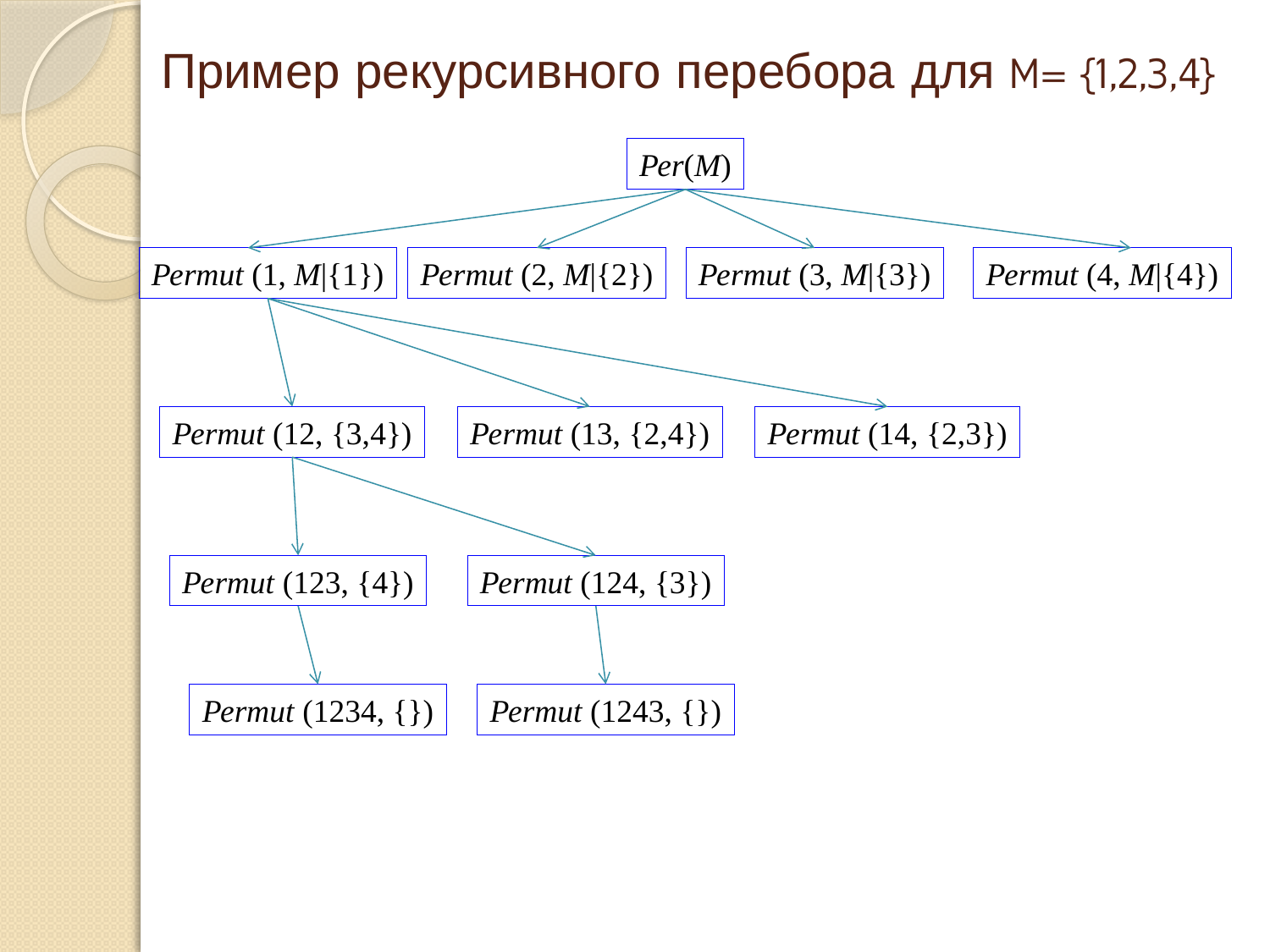

# Пример рекурсивного перебора для M= {1,2,3,4}
Реr(M)
Реrmut (1, M|{1})
Реrmut (2, M|{2})
Реrmut (3, M|{3})
Реrmut (4, M|{4})
Реrmut (12, {3,4})
Реrmut (13, {2,4})
Реrmut (14, {2,3})
Реrmut (123, {4})
Реrmut (124, {3})
Реrmut (1234, {})
Реrmut (1243, {})